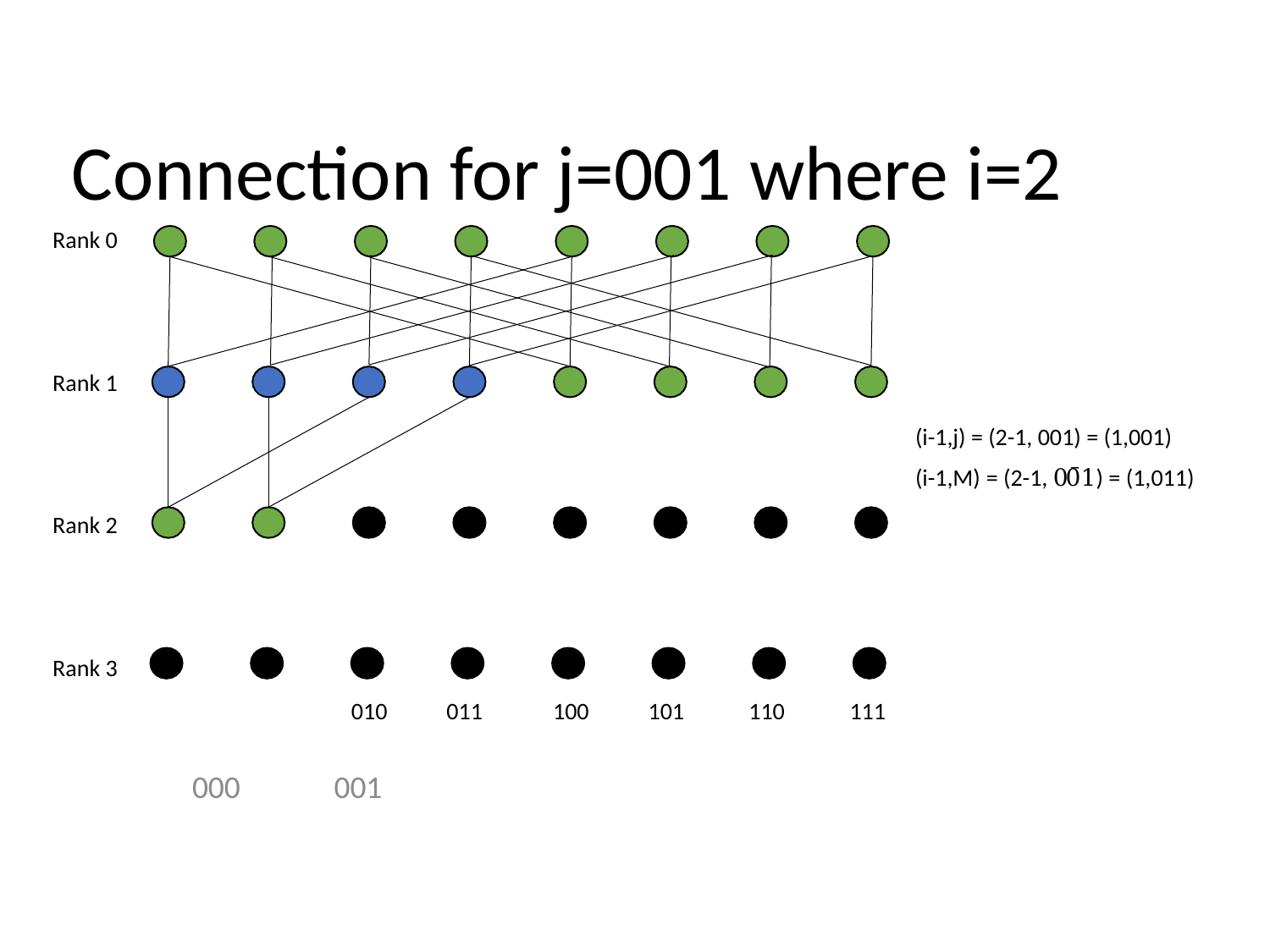

# Connection for j=001 where i=2
Rank 0

Rank 1
(i-1,j) = (2-1, 001) = (1,001)
(i-1,M) = (2-1, 00̅1) = (1,011)

Rank 2

Rank 3
010
011
100
101
110
111
000
001